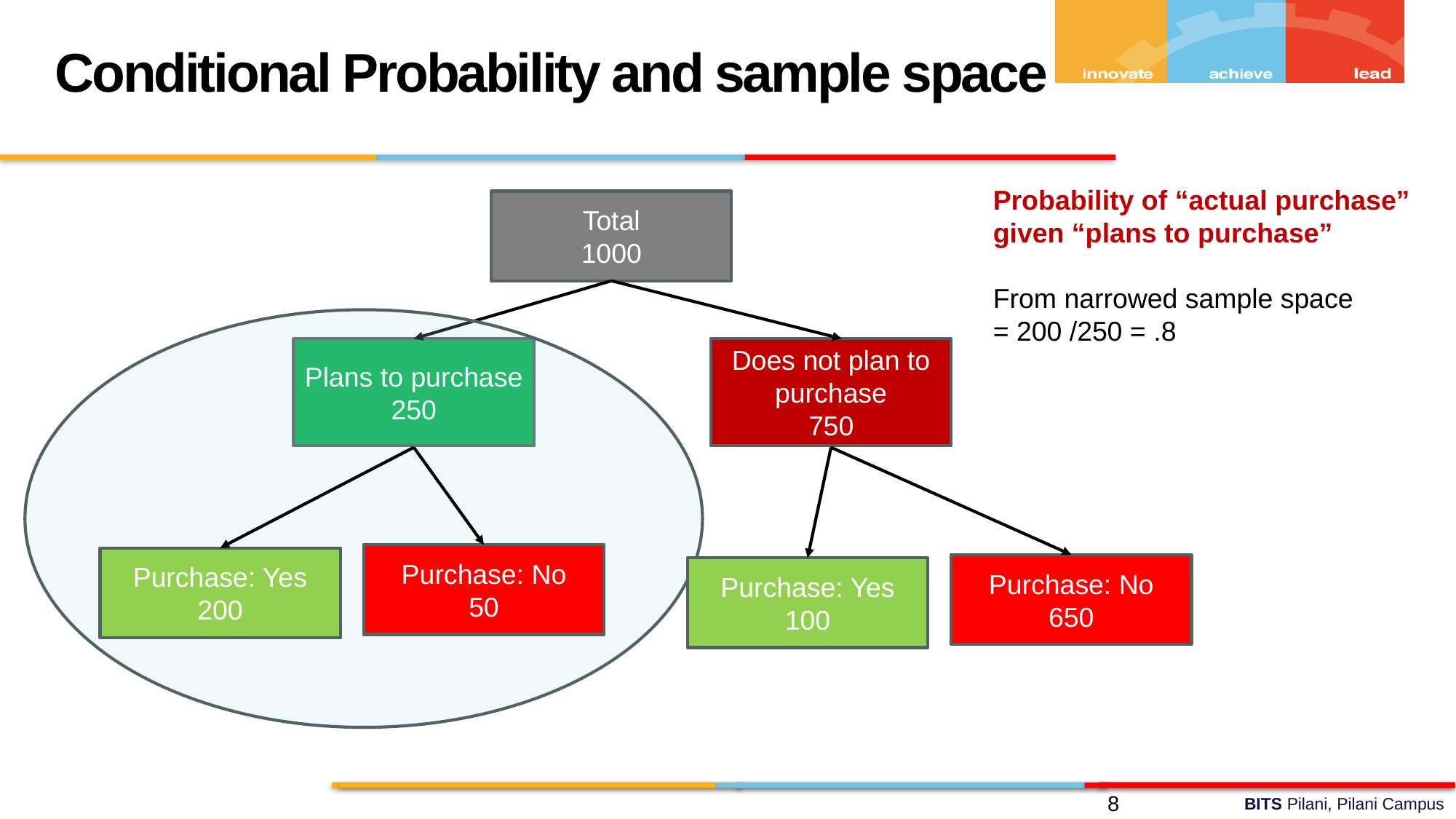

Conditional Probability and sample space
Probability of “actual purchase” given “plans to purchase”

From narrowed sample space
= 200 /250 = .8
Total
1000
Does not plan to purchase
750
Plans to purchase
250

Purchase: No
50
Purchase: Yes
200
Purchase: No
650
Purchase: Yes
100
8